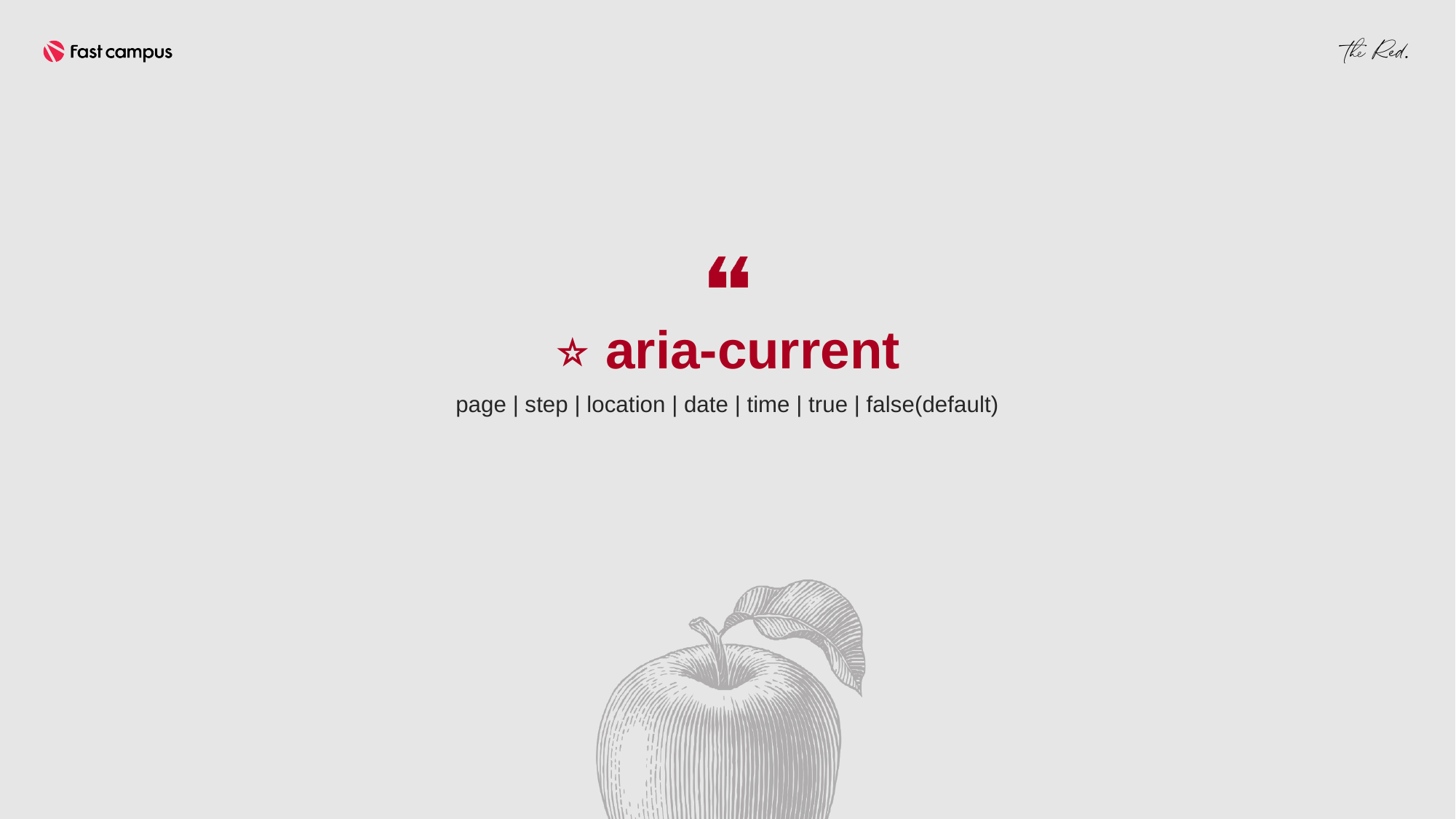

⭐ aria-current
page | step | location | date | time | true | false(default)